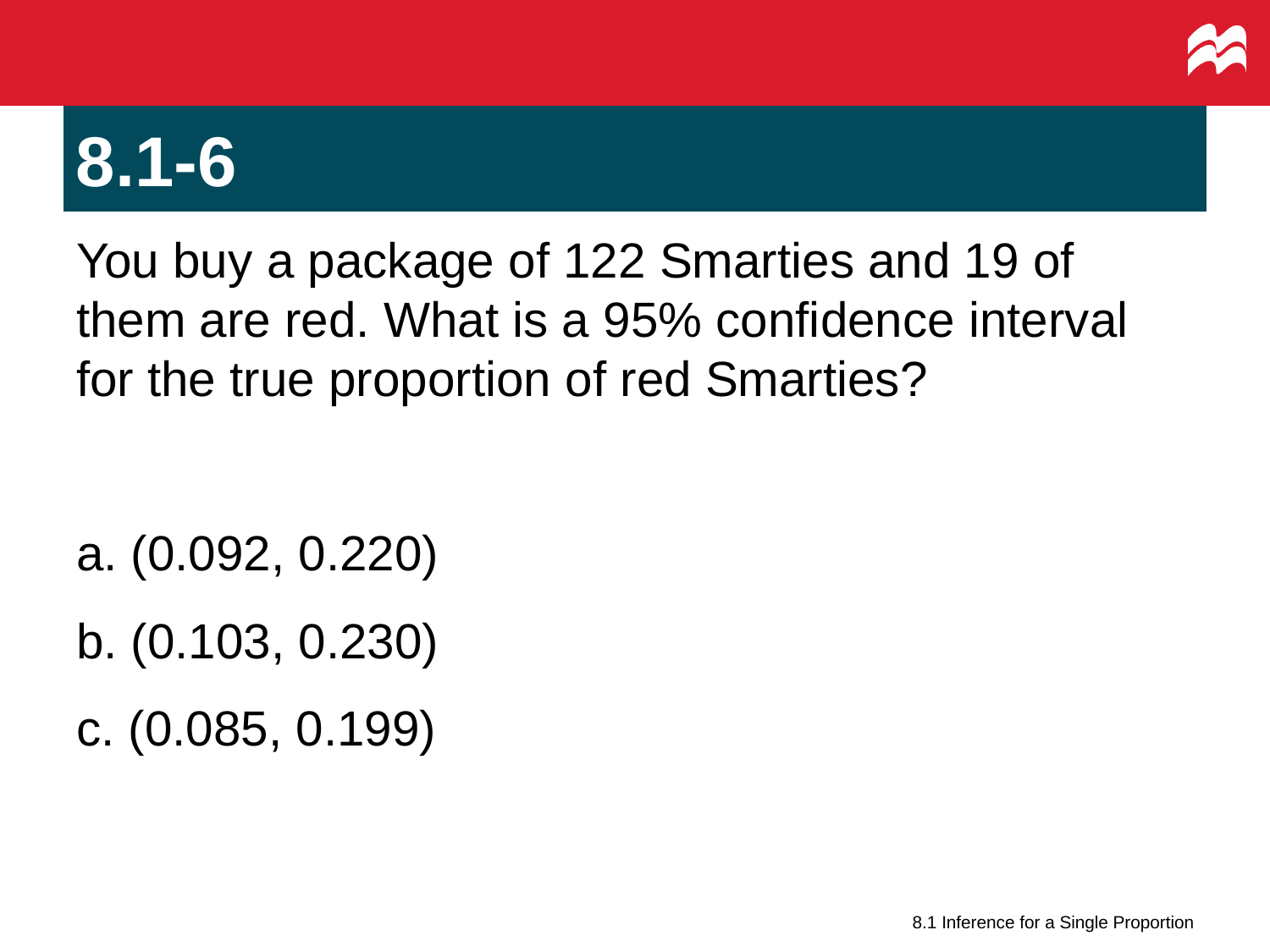

# 8.1-6
You buy a package of 122 Smarties and 19 of them are red. What is a 95% confidence interval for the true proportion of red Smarties?

a. (0.092, 0.220)
b. (0.103, 0.230)
c. (0.085, 0.199)

8.1 Inference for a Single Proportion